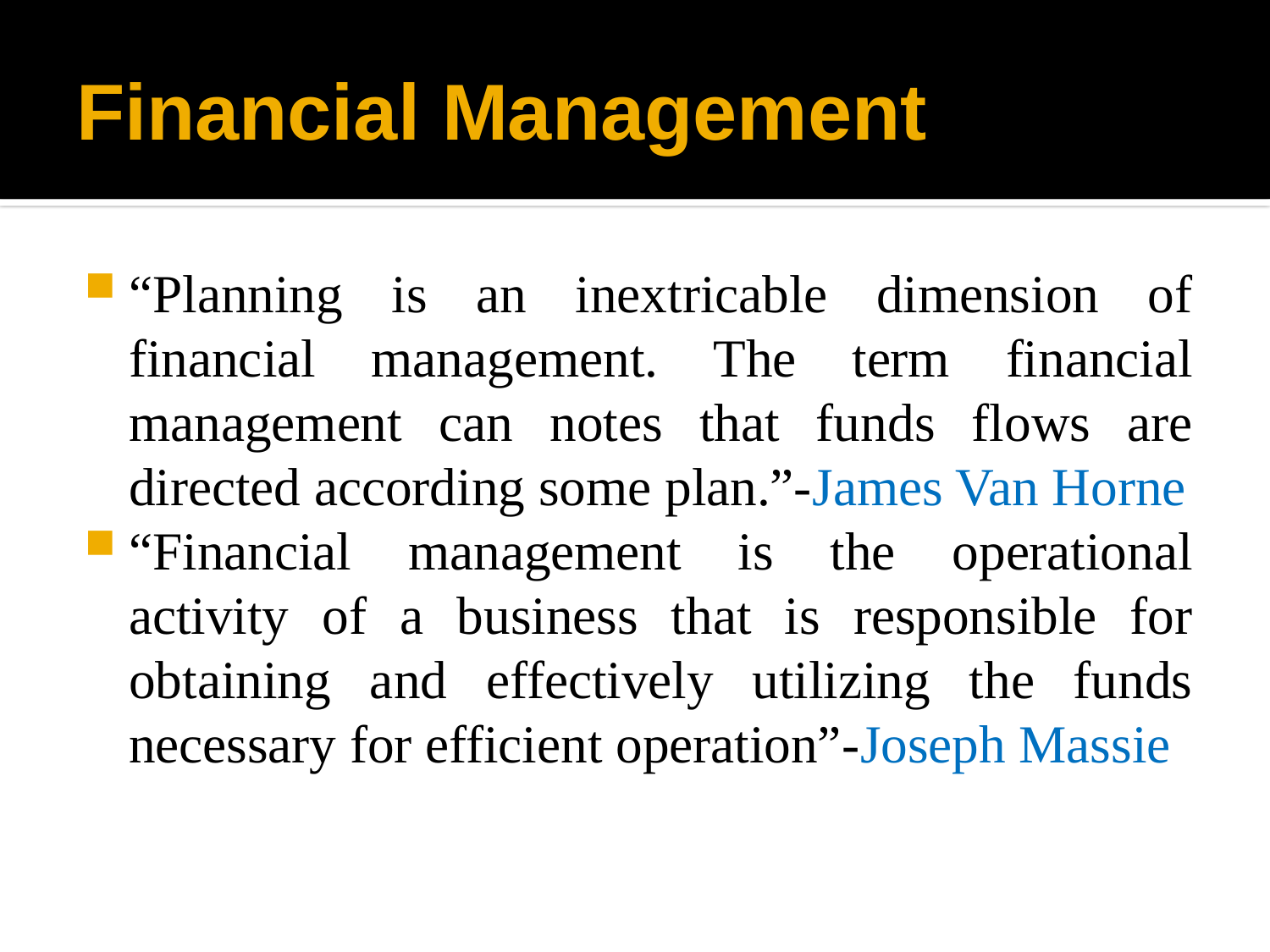

# Financial Management
“Planning is an inextricable dimension of financial management. The term financial management can notes that funds flows are directed according some plan.”-James Van Horne
“Financial management is the operational activity of a business that is responsible for obtaining and effectively utilizing the funds necessary for efficient operation”-Joseph Massie